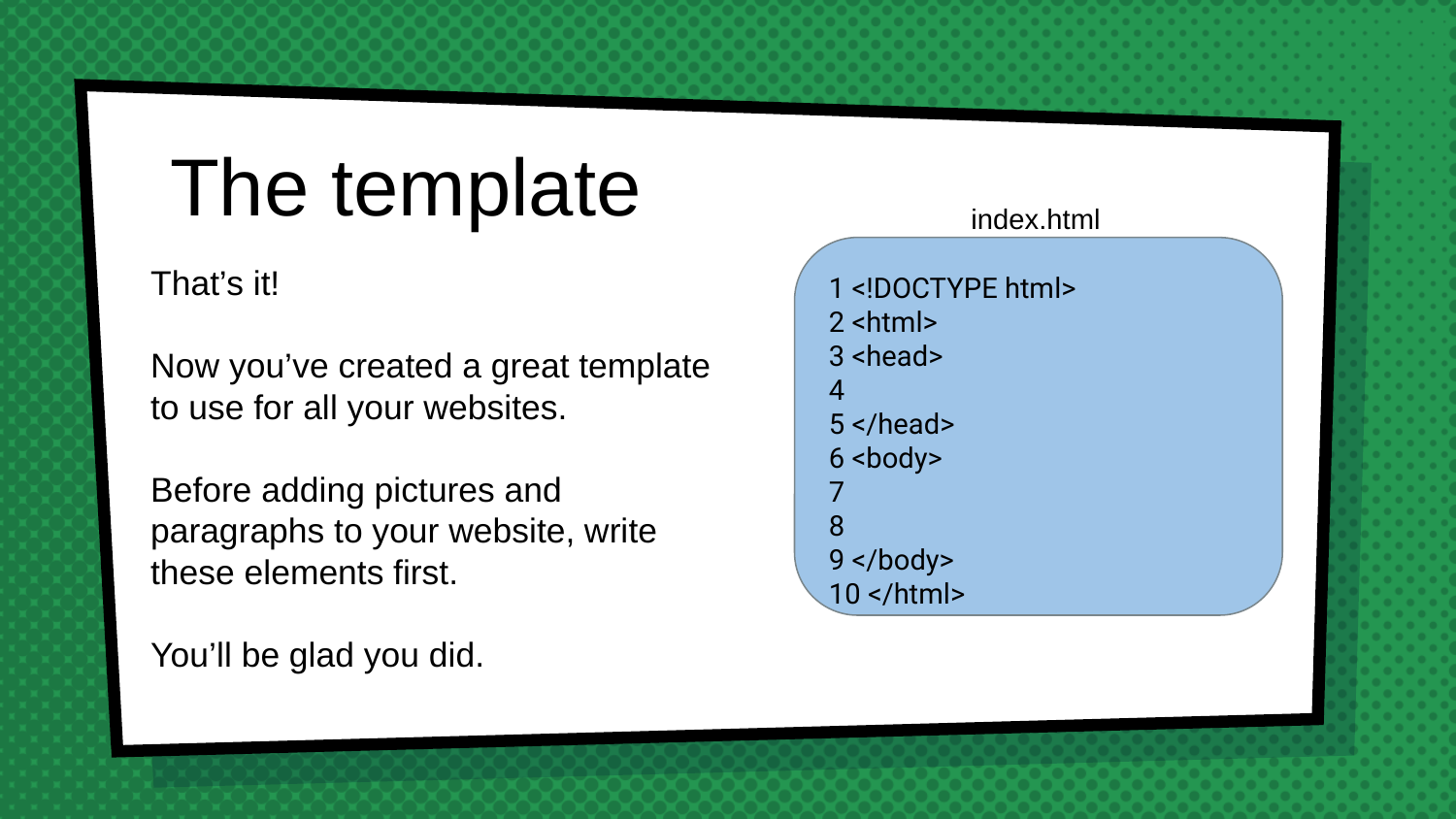

# The template
index.html
1 <!DOCTYPE html>
2 <html>
3 <head>
4
5 </head>
6 <body>
7
8
9 </body>
10 </html>
That’s it!

Now you’ve created a great template to use for all your websites.

Before adding pictures and paragraphs to your website, write these elements first.

You’ll be glad you did.